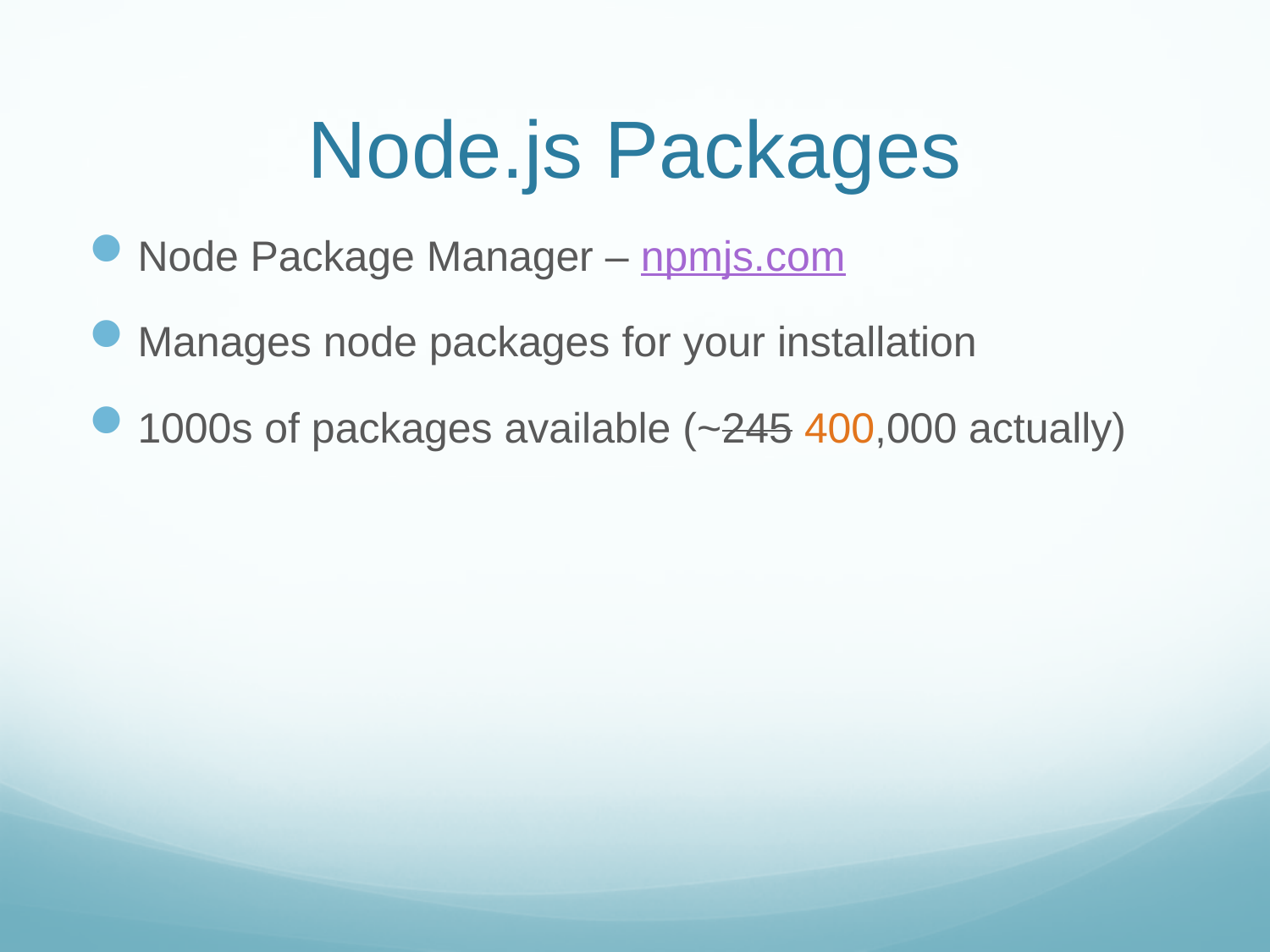

# Node.js Packages
Node Package Manager – npmjs.com
Manages node packages for your installation
1000s of packages available (~245 400,000 actually)